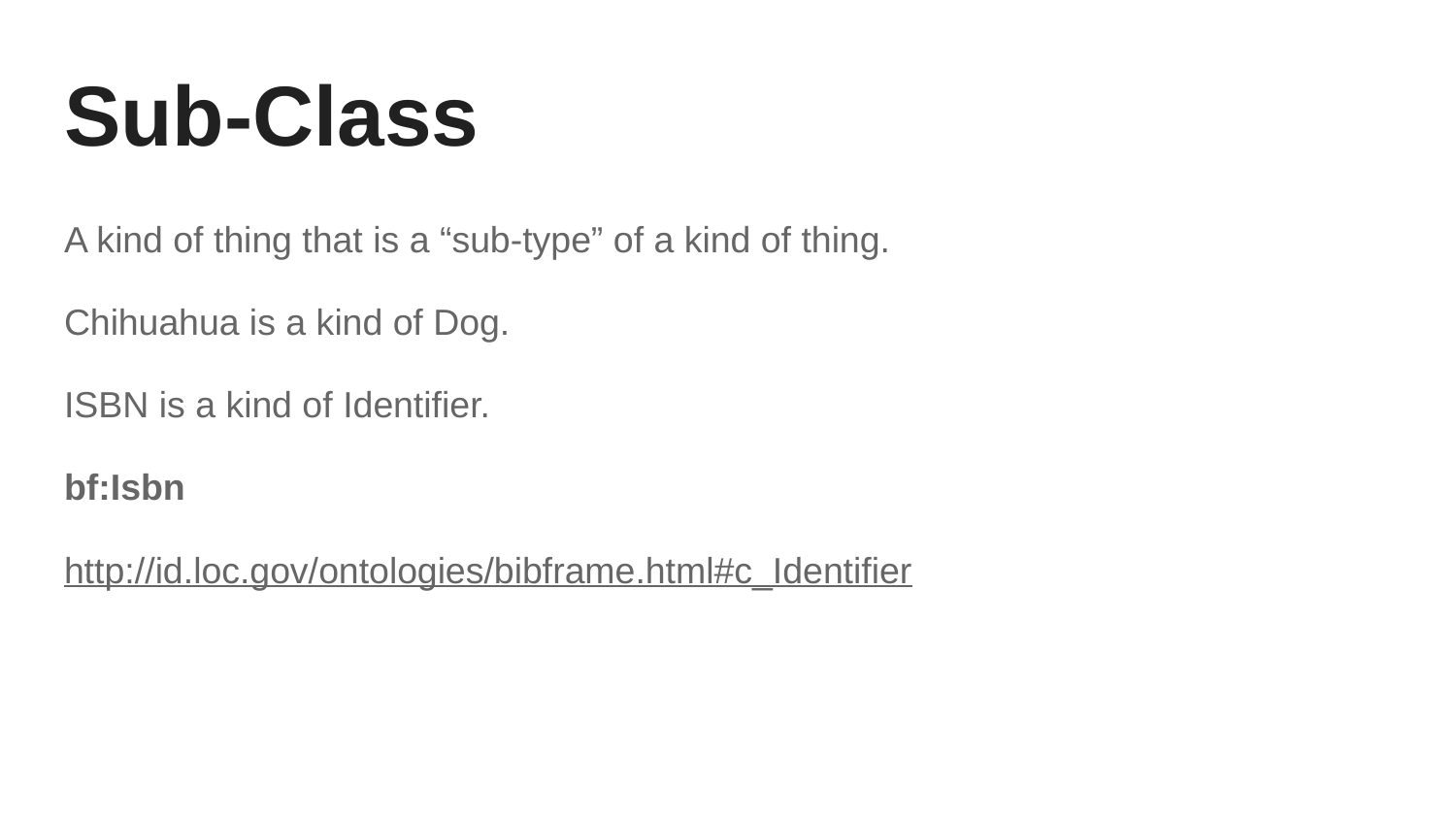

# Sub-Class
A kind of thing that is a “sub-type” of a kind of thing.
Chihuahua is a kind of Dog.
ISBN is a kind of Identifier.
bf:Isbn
http://id.loc.gov/ontologies/bibframe.html#c_Identifier